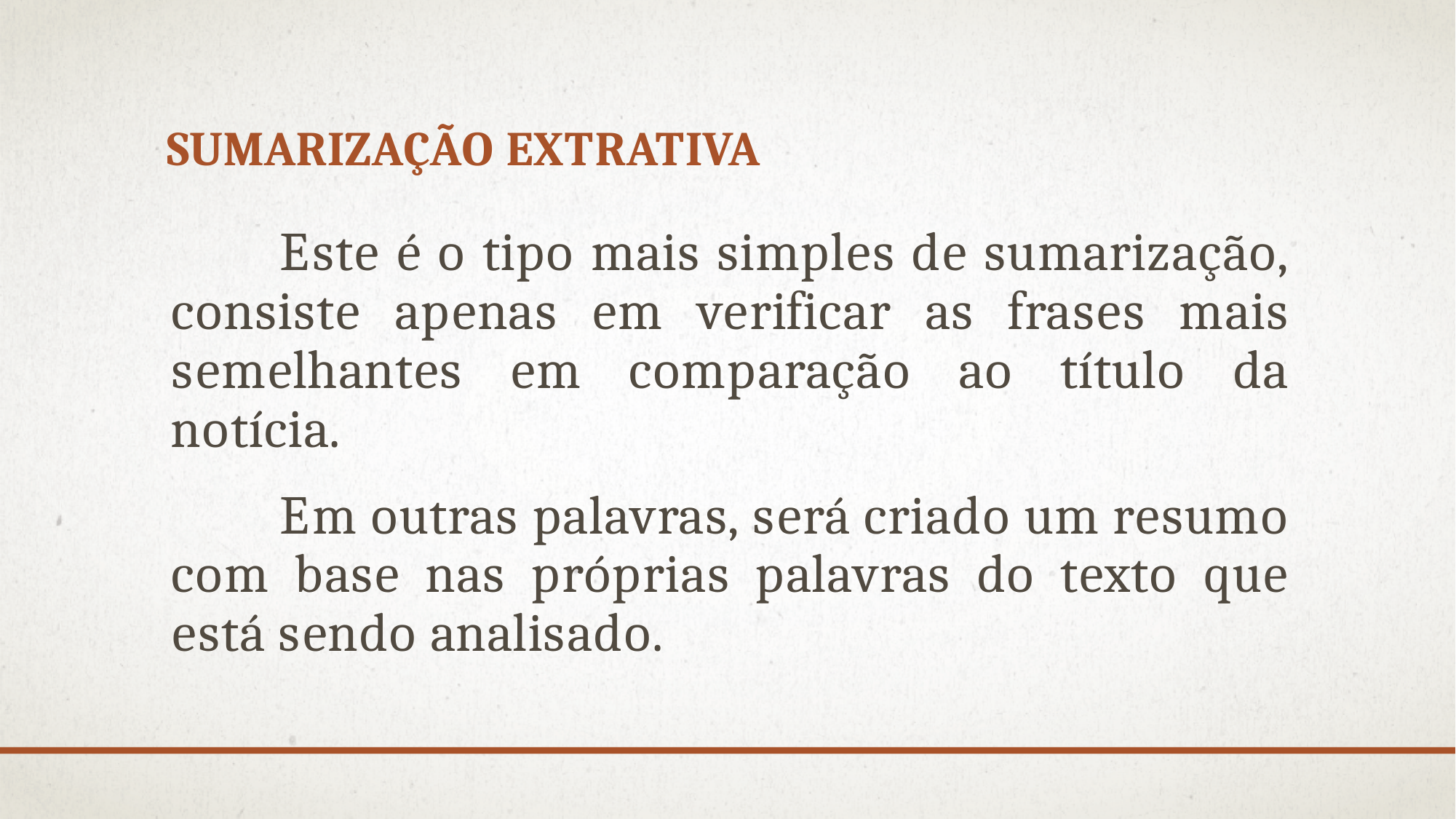

# Sumarização extrativa
	Este é o tipo mais simples de sumarização, consiste apenas em verificar as frases mais semelhantes em comparação ao título da notícia.
	Em outras palavras, será criado um resumo com base nas próprias palavras do texto que está sendo analisado.